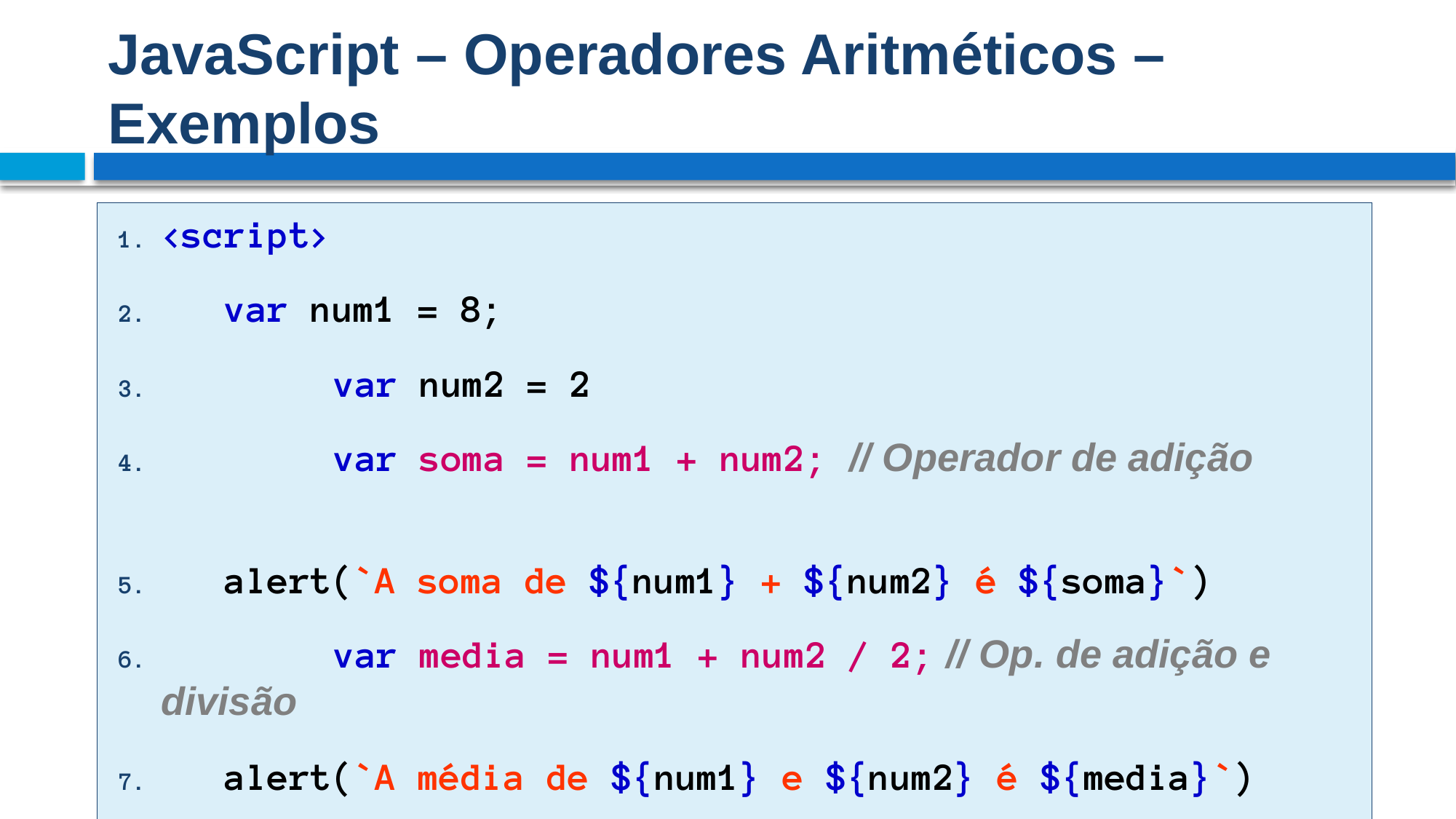

# JavaScript – Operadores Aritméticos – Exemplos
45
<script>
   var num1 = 8;
	   var num2 = 2
	   var soma = num1 + num2; // Operador de adição
   alert(`A soma de ${num1} + ${num2} é ${soma}`)
	   var media = num1 + num2 / 2; // Op. de adição e divisão
   alert(`A média de ${num1} e ${num2} é ${media}`)
</script>